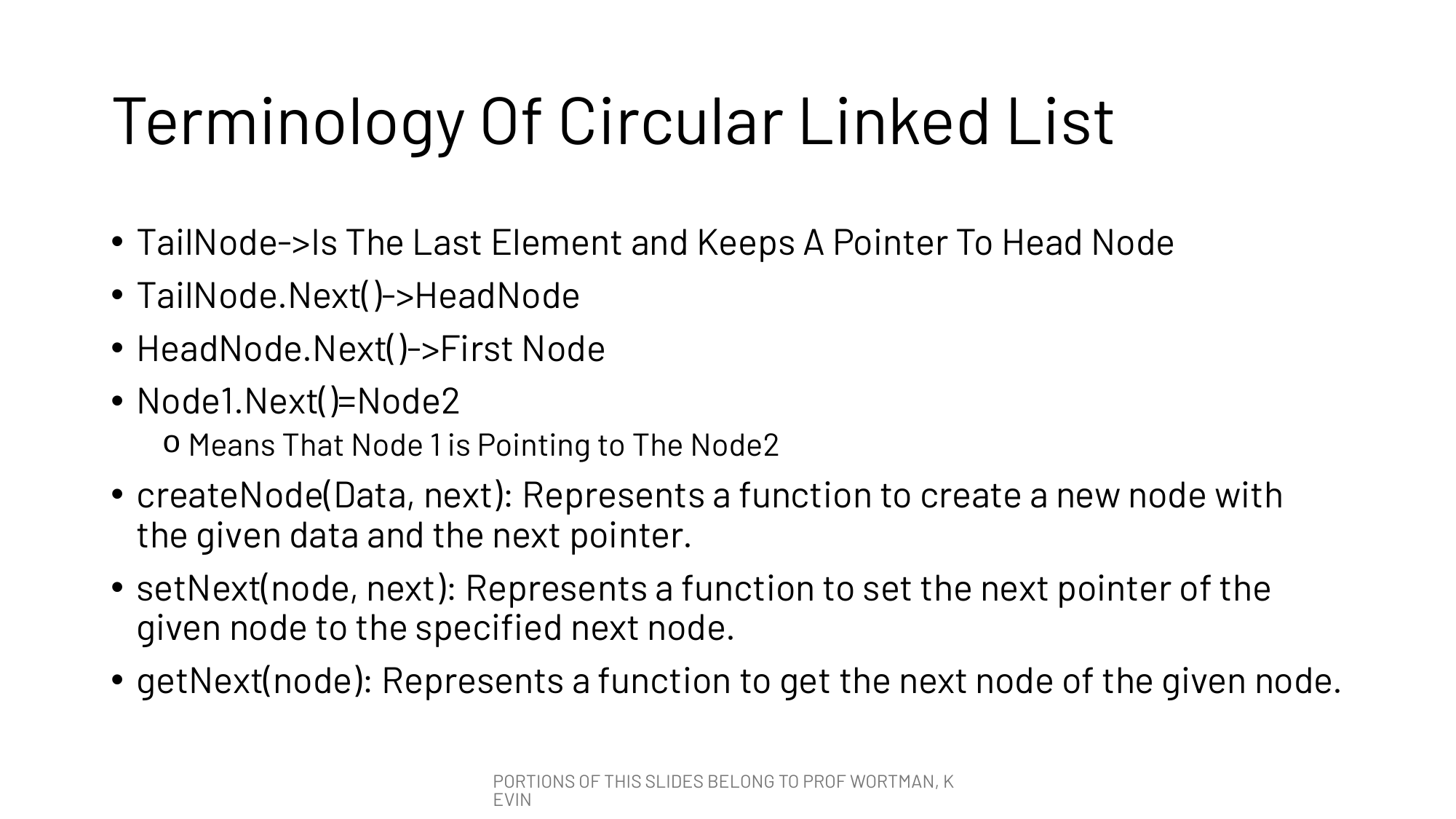

# Terminology Of Circular Linked List
TailNode->Is The Last Element and Keeps A Pointer To Head Node
TailNode.Next()->HeadNode
HeadNode.Next()->First Node
Node1.Next()=Node2
Means That Node 1 is Pointing to The Node2
createNode(Data, next): Represents a function to create a new node with the given data and the next pointer.
setNext(node, next): Represents a function to set the next pointer of the given node to the specified next node.
getNext(node): Represents a function to get the next node of the given node.
PORTIONS OF THIS SLIDES BELONG TO PROF WORTMAN, KEVIN